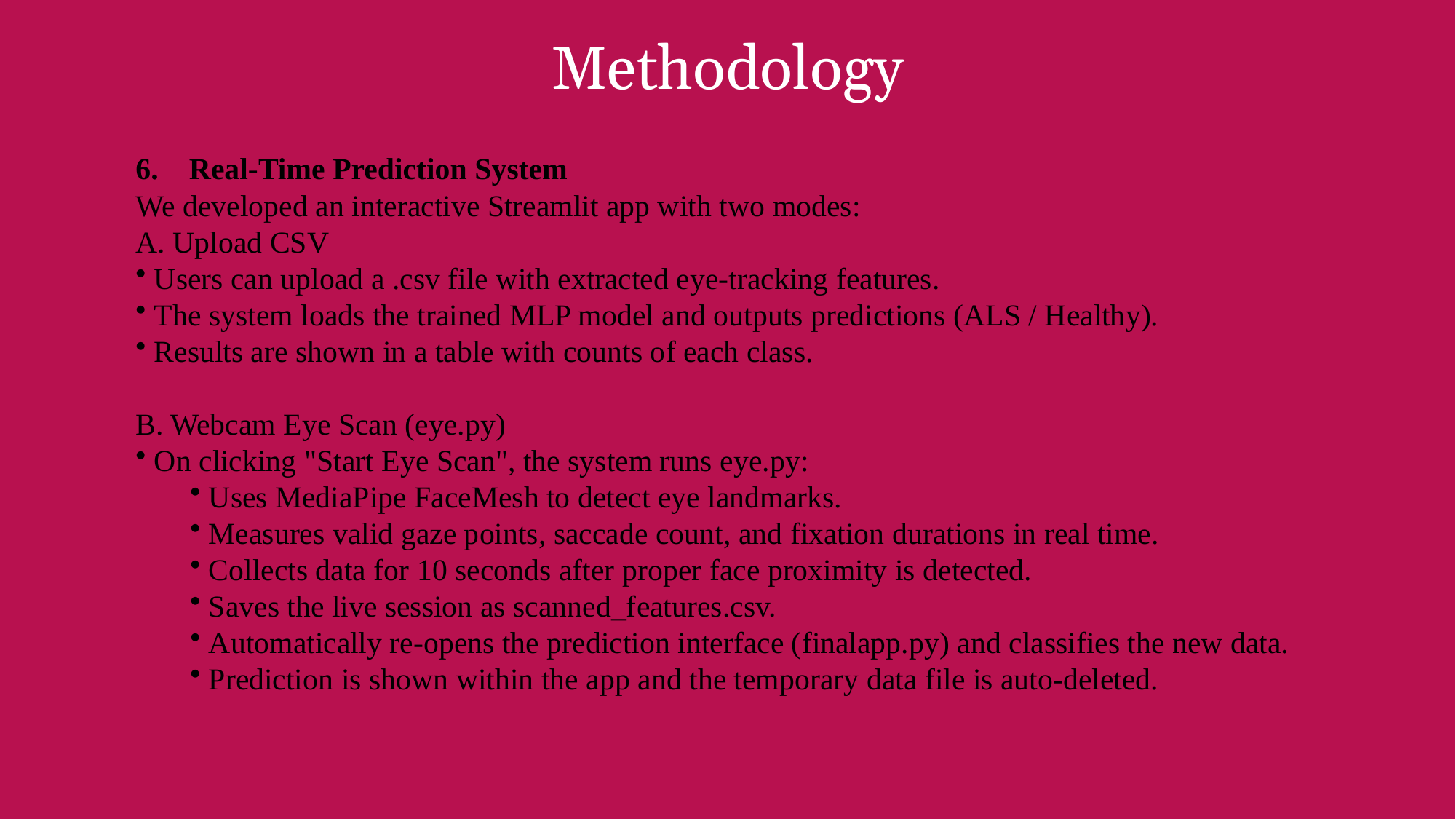

Methodology
6.    Real-Time Prediction System
We developed an interactive Streamlit app with two modes:
A. Upload CSV
 Users can upload a .csv file with extracted eye-tracking features.
 The system loads the trained MLP model and outputs predictions (ALS / Healthy).
 Results are shown in a table with counts of each class.

B. Webcam Eye Scan (eye.py)
 On clicking "Start Eye Scan", the system runs eye.py:
 Uses MediaPipe FaceMesh to detect eye landmarks.
 Measures valid gaze points, saccade count, and fixation durations in real time.
 Collects data for 10 seconds after proper face proximity is detected.
 Saves the live session as scanned_features.csv.
 Automatically re-opens the prediction interface (finalapp.py) and classifies the new data.
 Prediction is shown within the app and the temporary data file is auto-deleted.